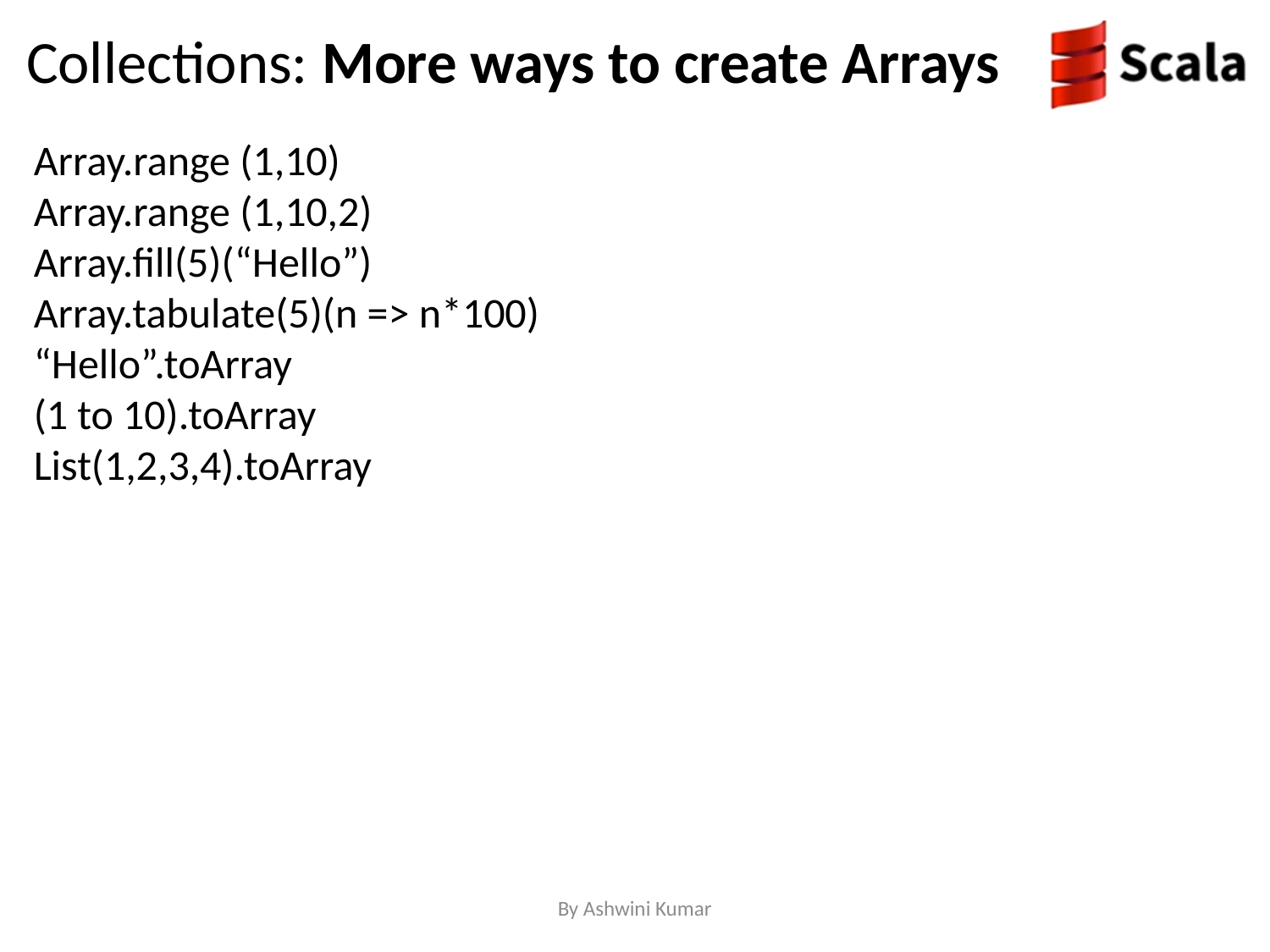

# Collections: More ways to create Arrays
Array.range (1,10)
Array.range (1,10,2)
Array.fill(5)(“Hello”)
Array.tabulate(5)(n => n*100)
“Hello”.toArray
(1 to 10).toArray
List(1,2,3,4).toArray

By Ashwini Kumar